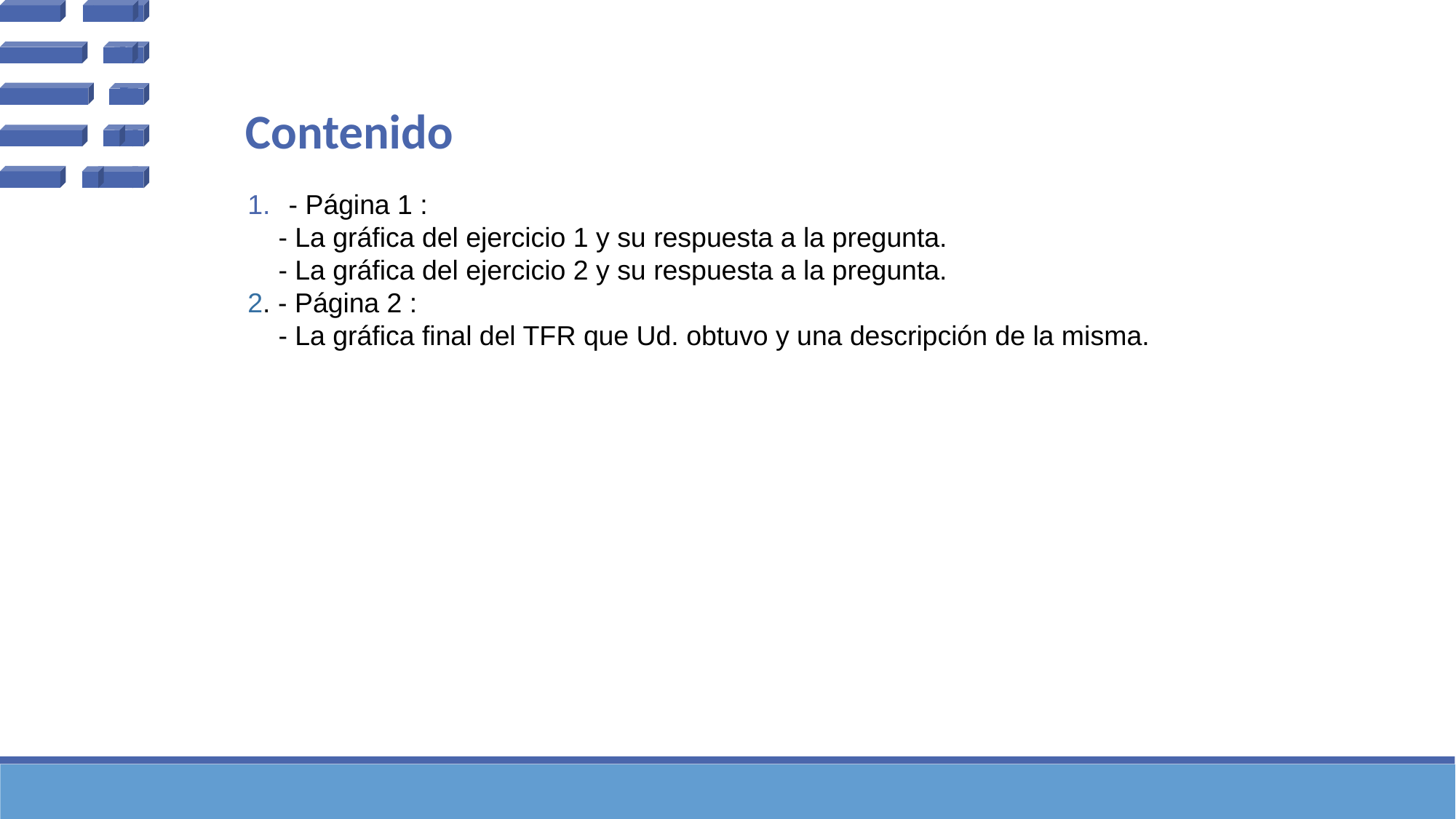

# Contenido
- Página 1 :
    - La gráfica del ejercicio 1 y su respuesta a la pregunta.
    - La gráfica del ejercicio 2 y su respuesta a la pregunta.
2. - Página 2 :
    - La gráfica final del TFR que Ud. obtuvo y una descripción de la misma.